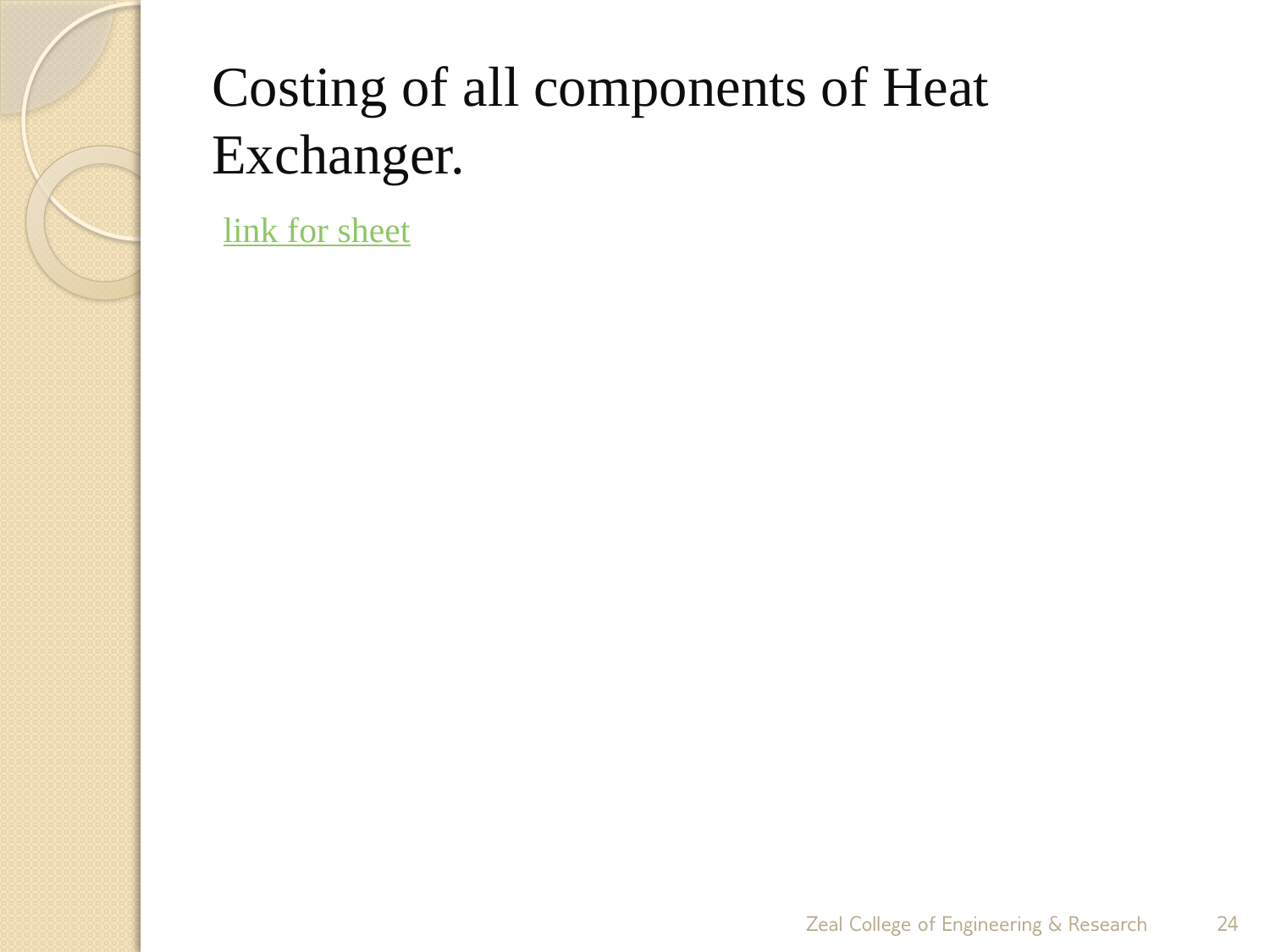

# Costing of all components of Heat Exchanger.
link for sheet
Zeal College of Engineering & Research
24